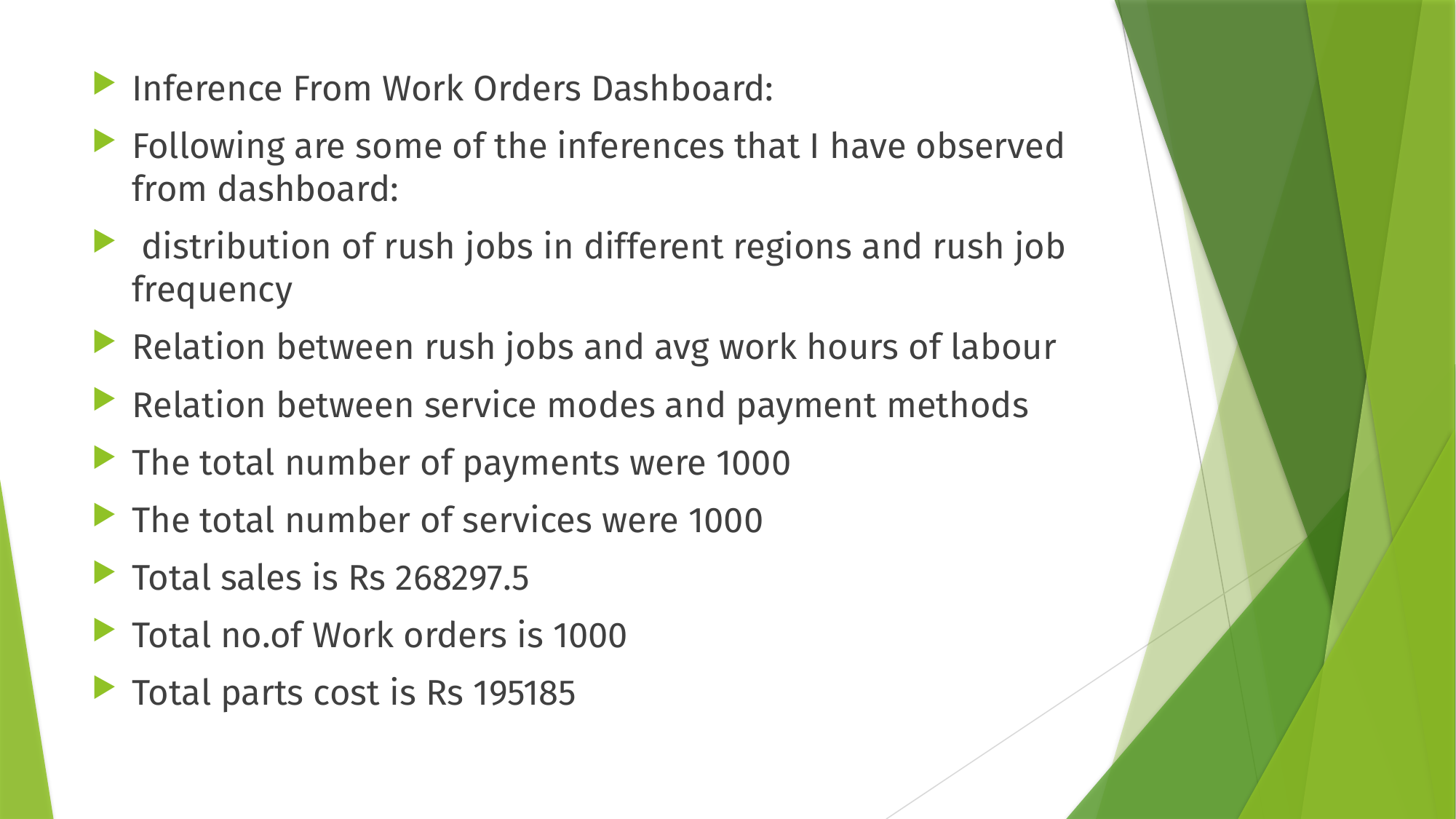

Inference From Work Orders Dashboard:
Following are some of the inferences that I have observed from dashboard:
 distribution of rush jobs in different regions and rush job frequency
Relation between rush jobs and avg work hours of labour
Relation between service modes and payment methods
The total number of payments were 1000
The total number of services were 1000
Total sales is Rs 268297.5
Total no.of Work orders is 1000
Total parts cost is Rs 195185